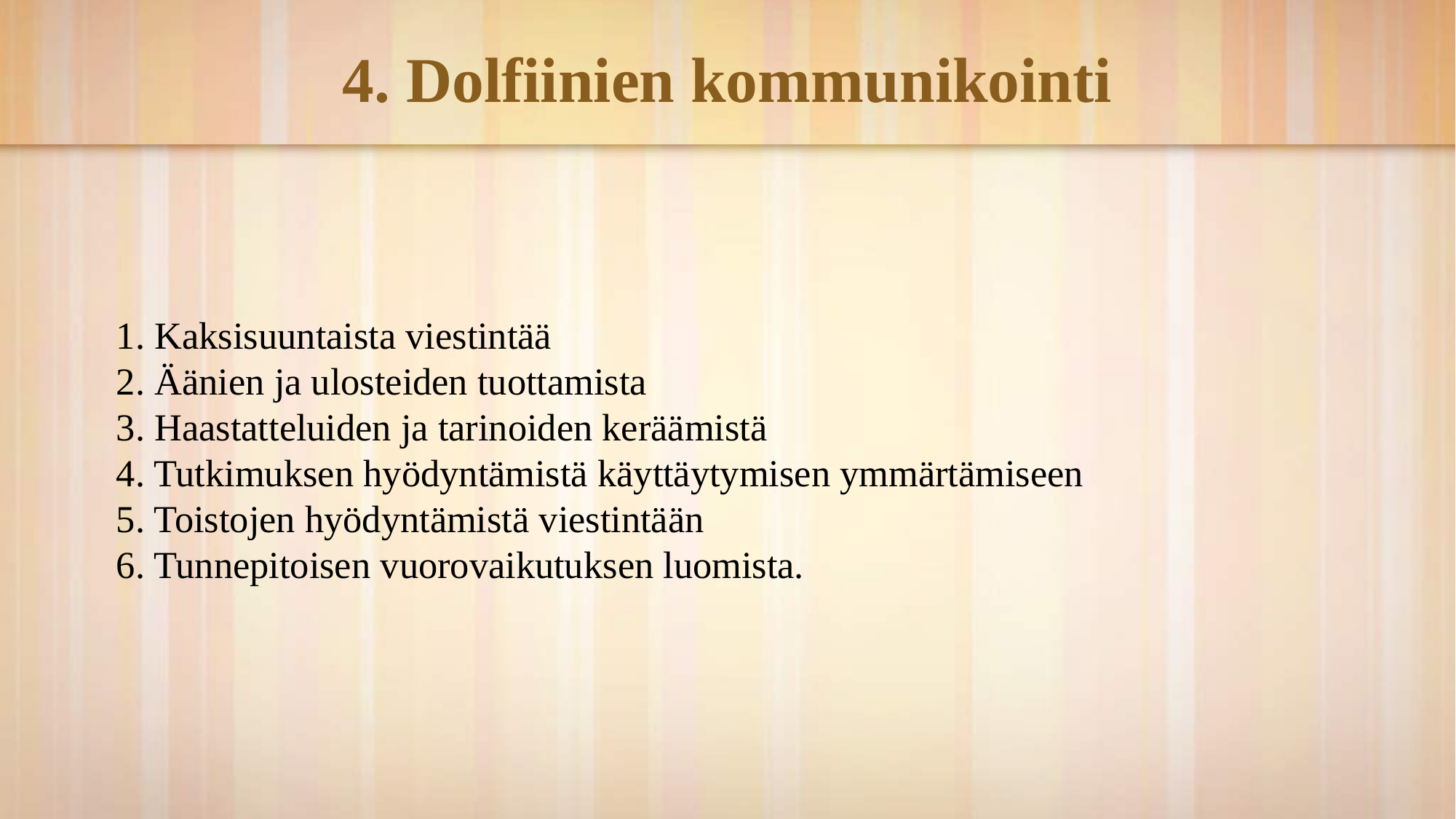

# 4. Dolfiinien kommunikointi

1. Kaksisuuntaista viestintää
2. Äänien ja ulosteiden tuottamista
3. Haastatteluiden ja tarinoiden keräämistä
4. Tutkimuksen hyödyntämistä käyttäytymisen ymmärtämiseen
5. Toistojen hyödyntämistä viestintään
6. Tunnepitoisen vuorovaikutuksen luomista.